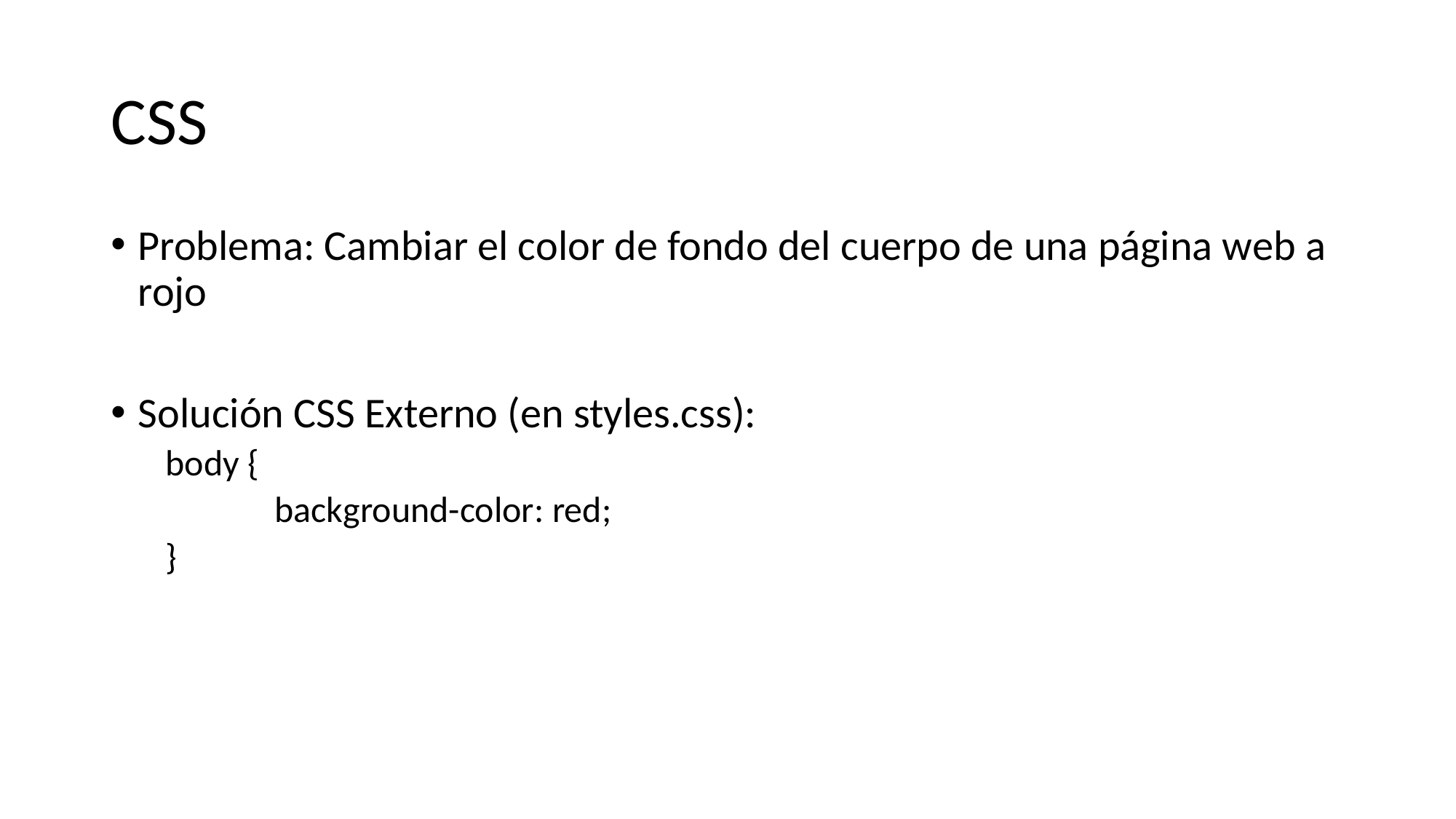

# CSS
Problema: Cambiar el color de fondo del cuerpo de una página web a rojo

Solución CSS Externo (en styles.css):
body {
	background-color: red;
}